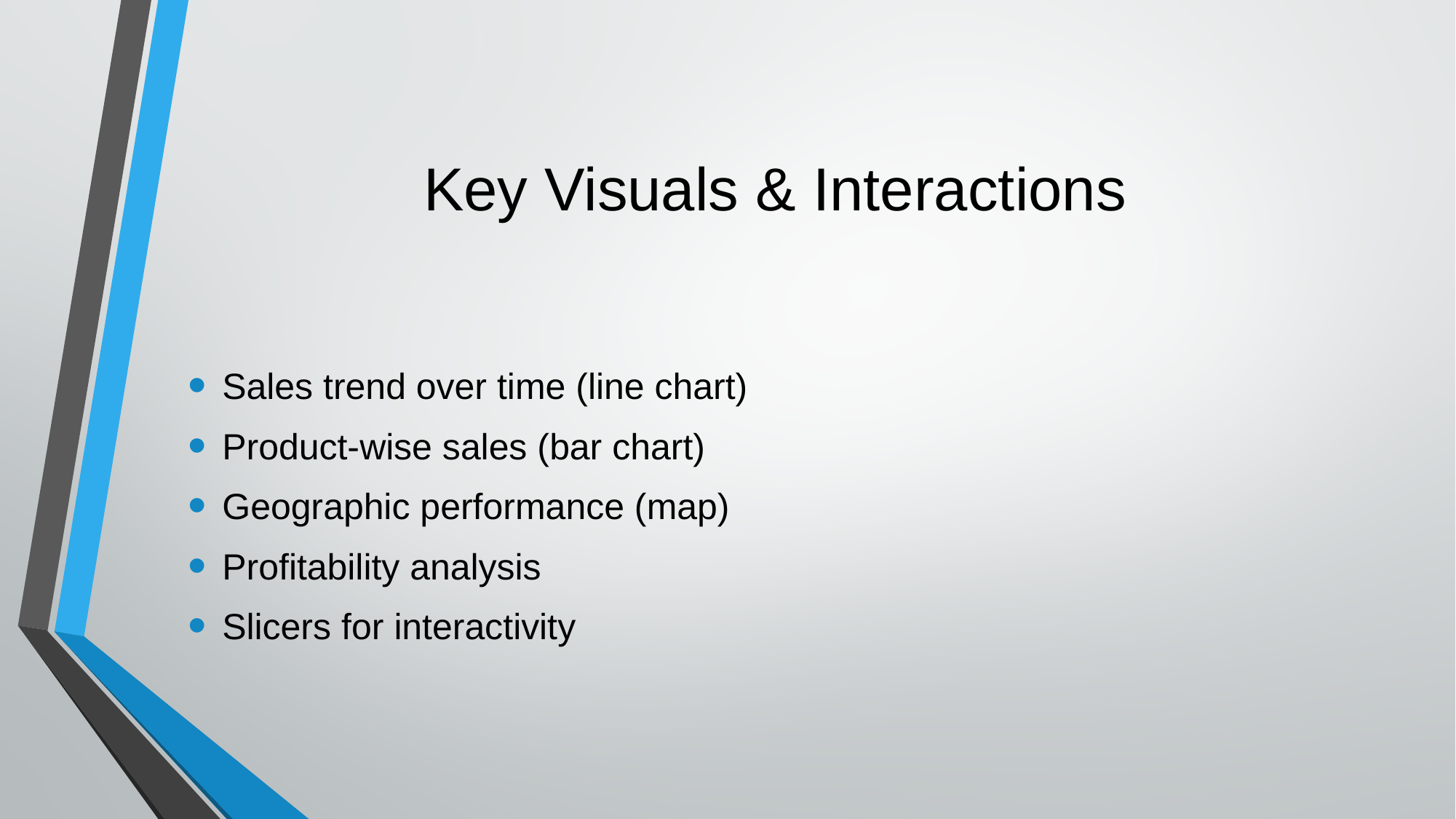

# Key Visuals & Interactions
Sales trend over time (line chart)
Product-wise sales (bar chart)
Geographic performance (map)
Profitability analysis
Slicers for interactivity